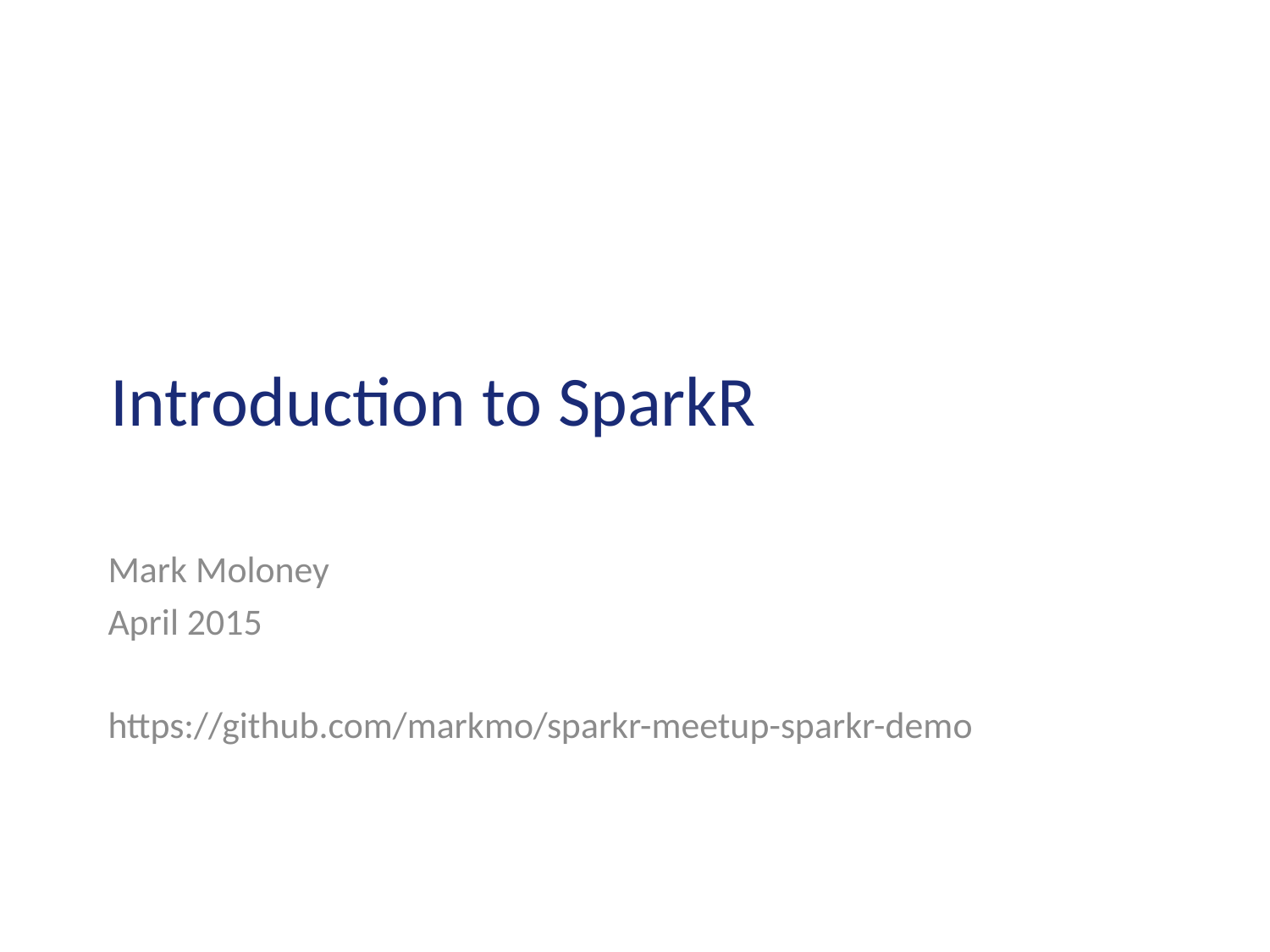

# Introduction to SparkR
Mark Moloney
April 2015

https://github.com/markmo/sparkr-meetup-sparkr-demo